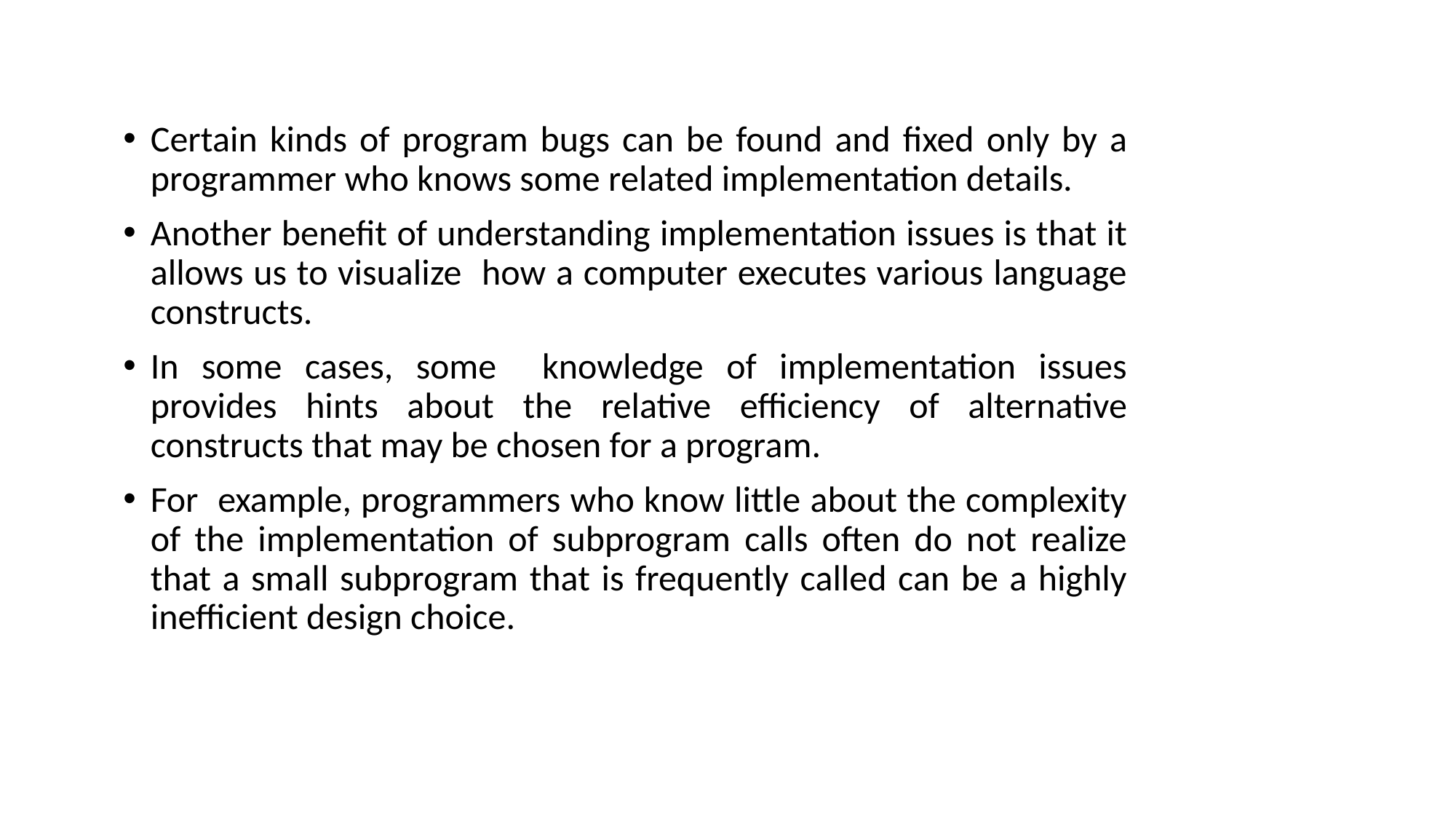

#
Certain kinds of program bugs can be found and fixed only by a programmer who knows some related implementation details.
Another benefit of understanding implementation issues is that it allows us to visualize  how a computer executes various language constructs.
In some cases, some  knowledge of implementation issues provides hints about the relative efficiency of alternative constructs that may be chosen for a program.
For  example, programmers who know little about the complexity of the implementation of subprogram calls often do not realize that a small subprogram that is frequently called can be a highly inefficient design choice.